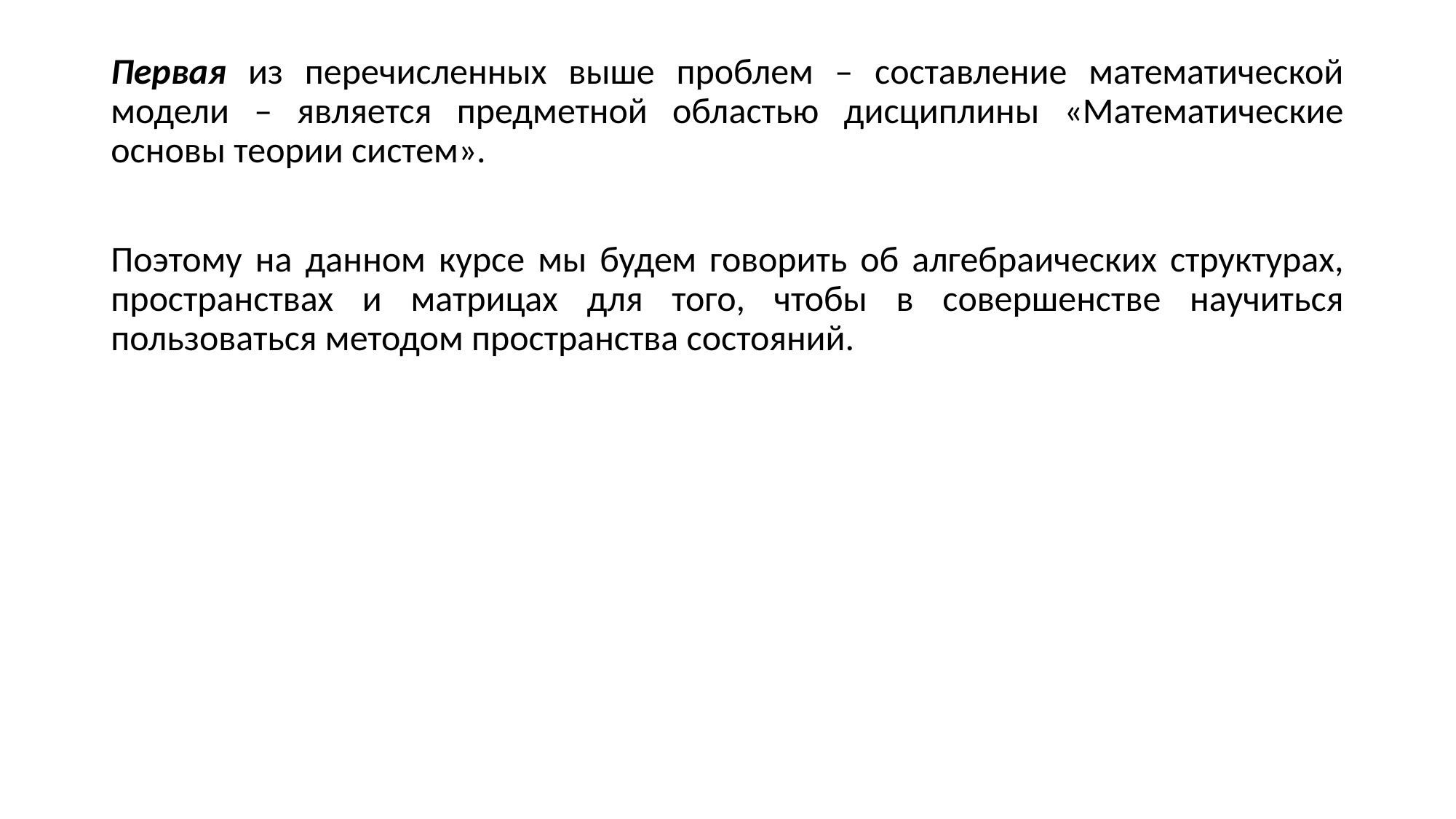

Первая из перечисленных выше проблем – составление математической модели – является предметной областью дисциплины «Математические основы теории систем».

Поэтому на данном курсе мы будем говорить об алгебраических структурах, пространствах и матрицах для того, чтобы в совершенстве научиться пользоваться методом пространства состояний.